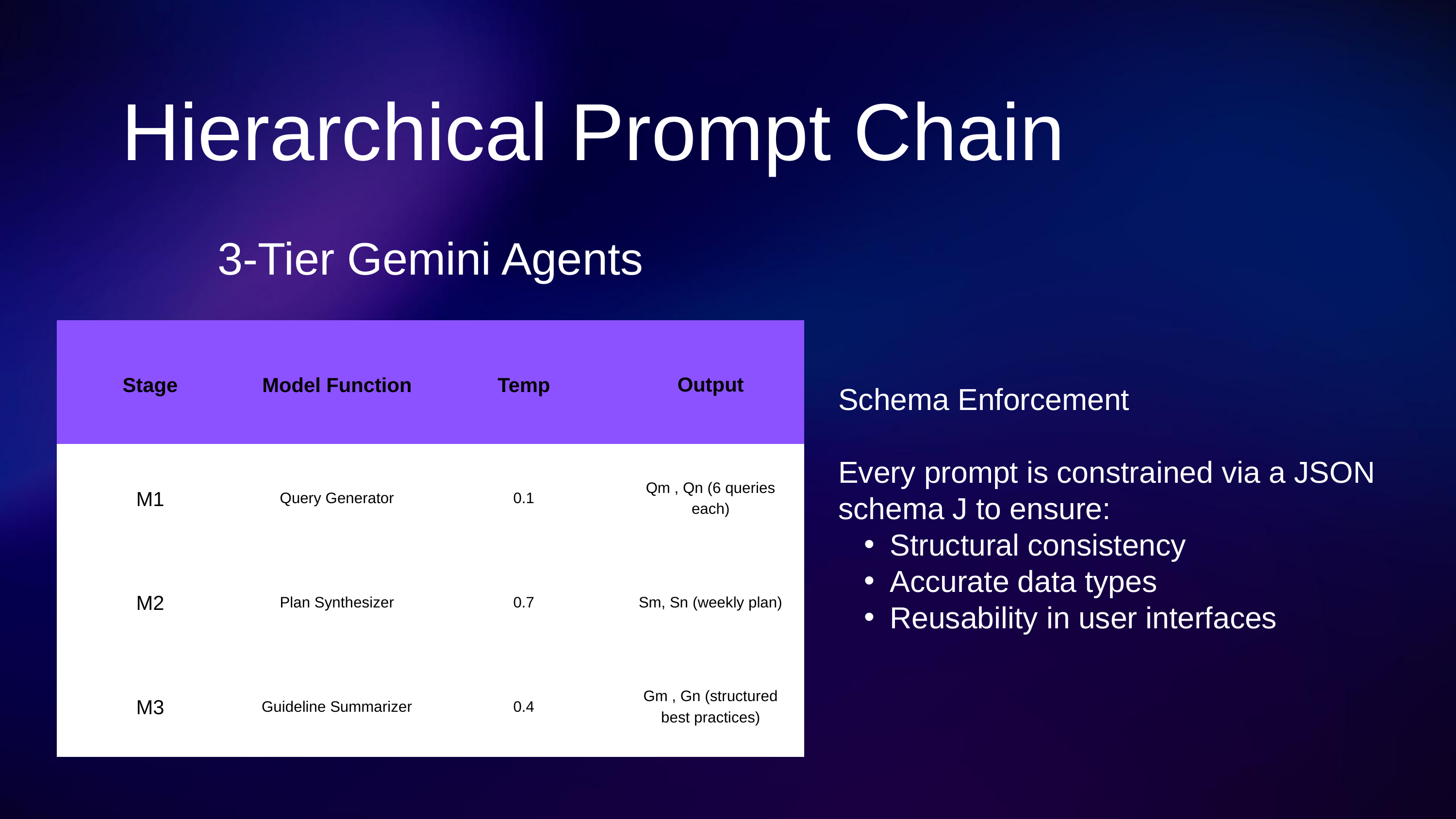

Hierarchical Prompt Chain

3-Tier Gemini Agents
| Stage | Model Function | Temp | Output |
| --- | --- | --- | --- |
| M1 | Query Generator | 0.1 | Qm , Qn (6 queries each) |
| M2 | Plan Synthesizer | 0.7 | Sm, Sn (weekly plan) |
| M3 | Guideline Summarizer | 0.4 | Gm , Gn (structured best practices) |

Schema Enforcement

Every prompt is constrained via a JSON schema J to ensure:
Structural consistency
Accurate data types
Reusability in user interfaces